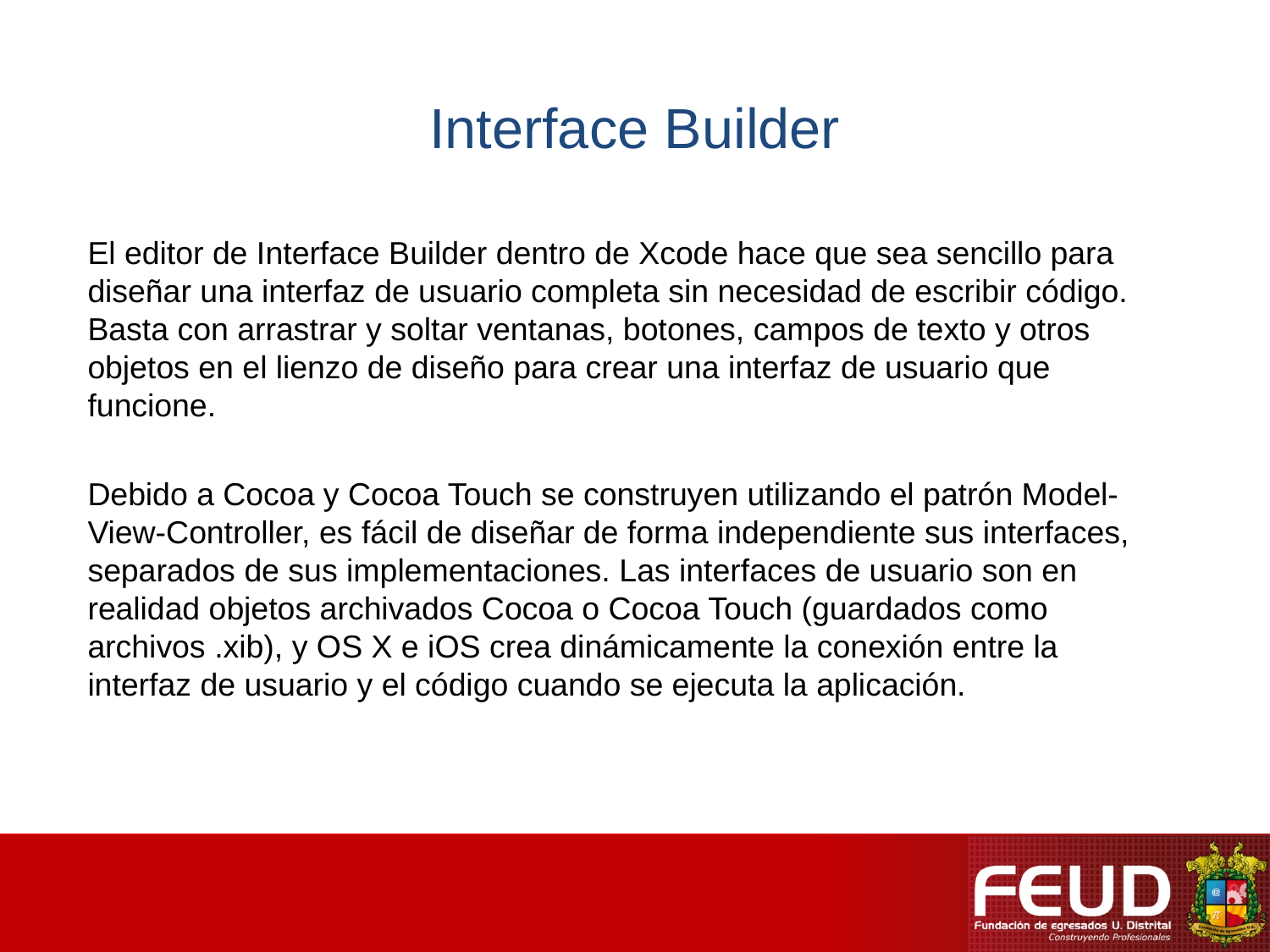

# Interface Builder
El editor de Interface Builder dentro de Xcode hace que sea sencillo para diseñar una interfaz de usuario completa sin necesidad de escribir código. Basta con arrastrar y soltar ventanas, botones, campos de texto y otros objetos en el lienzo de diseño para crear una interfaz de usuario que funcione.

Debido a Cocoa y Cocoa Touch se construyen utilizando el patrón Model-View-Controller, es fácil de diseñar de forma independiente sus interfaces, separados de sus implementaciones. Las interfaces de usuario son en realidad objetos archivados Cocoa o Cocoa Touch (guardados como archivos .xib), y OS X e iOS crea dinámicamente la conexión entre la interfaz de usuario y el código cuando se ejecuta la aplicación.